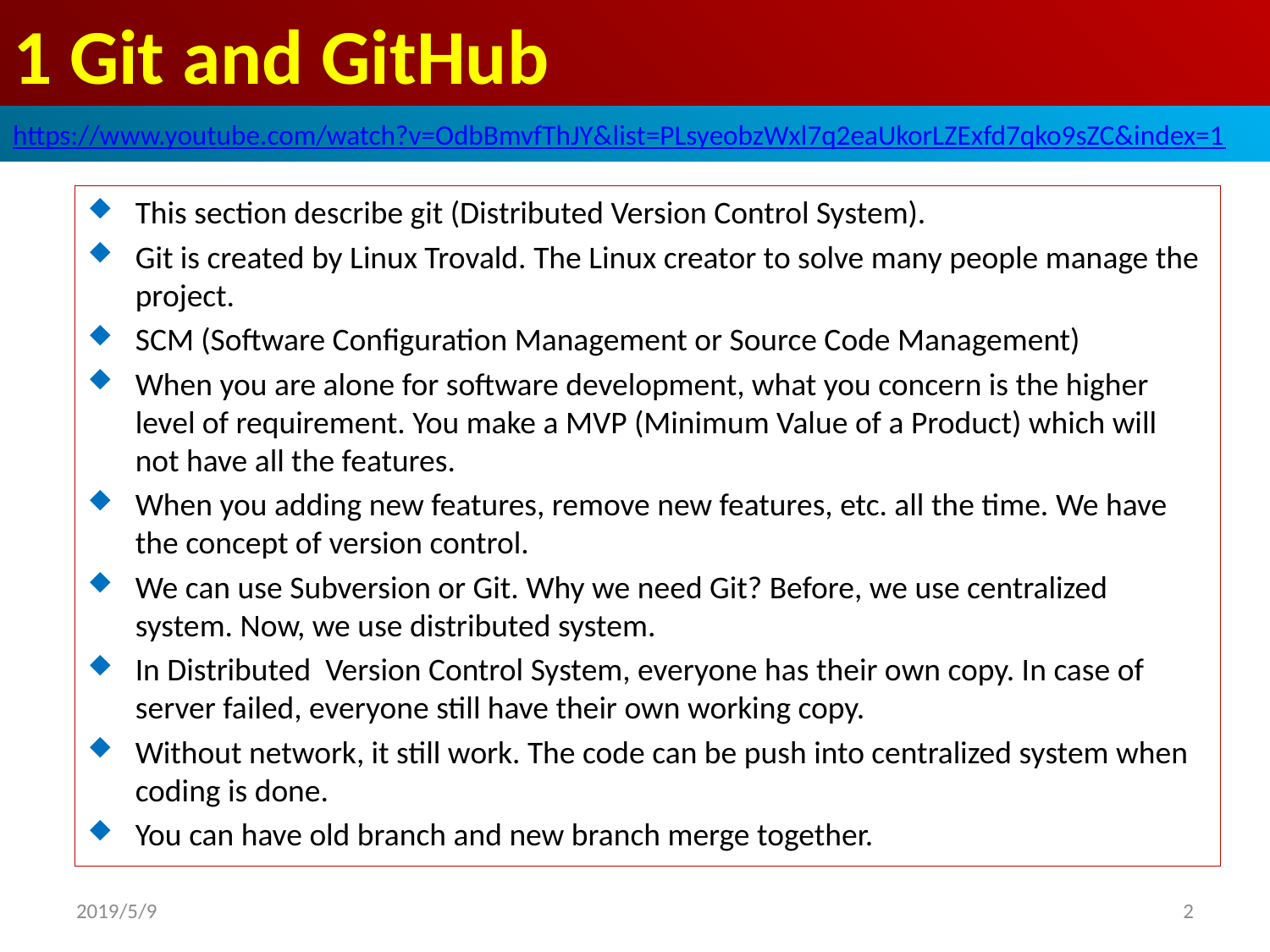

# 1 Git and GitHub
https://www.youtube.com/watch?v=OdbBmvfThJY&list=PLsyeobzWxl7q2eaUkorLZExfd7qko9sZC&index=1
This section describe git (Distributed Version Control System).
Git is created by Linux Trovald. The Linux creator to solve many people manage the project.
SCM (Software Configuration Management or Source Code Management)
When you are alone for software development, what you concern is the higher level of requirement. You make a MVP (Minimum Value of a Product) which will not have all the features.
When you adding new features, remove new features, etc. all the time. We have the concept of version control.
We can use Subversion or Git. Why we need Git? Before, we use centralized system. Now, we use distributed system.
In Distributed  Version Control System, everyone has their own copy. In case of server failed, everyone still have their own working copy.
Without network, it still work. The code can be push into centralized system when coding is done.
You can have old branch and new branch merge together.
2019/5/9
2